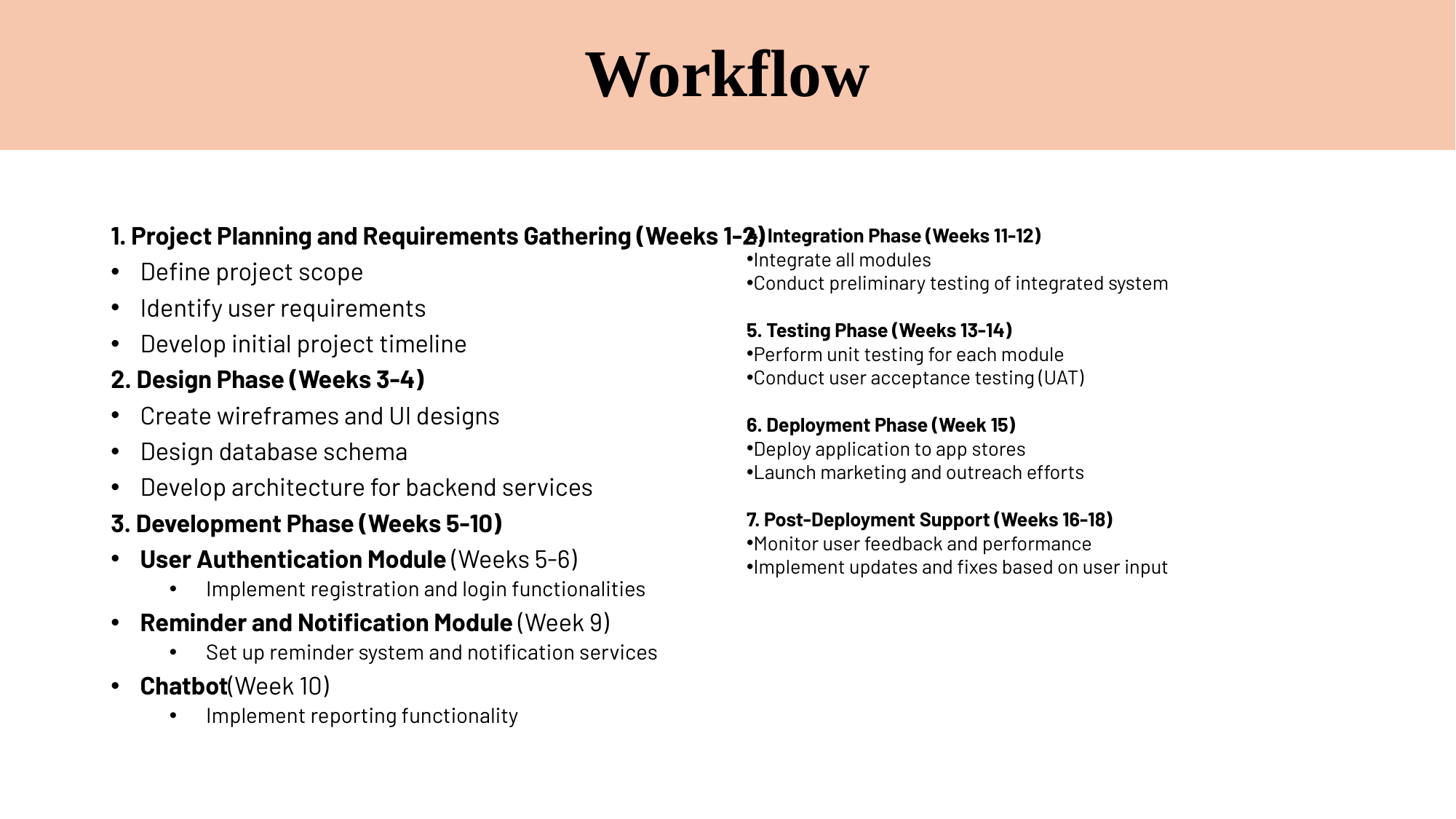

# Workflow
1. Project Planning and Requirements Gathering (Weeks 1-2)
Define project scope
Identify user requirements
Develop initial project timeline
2. Design Phase (Weeks 3-4)
Create wireframes and UI designs
Design database schema
Develop architecture for backend services
3. Development Phase (Weeks 5-10)
User Authentication Module (Weeks 5-6)
Implement registration and login functionalities
Reminder and Notification Module (Week 9)
Set up reminder system and notification services
Chatbot(Week 10)
Implement reporting functionality

4. Integration Phase (Weeks 11-12)
Integrate all modules
Conduct preliminary testing of integrated system

5. Testing Phase (Weeks 13-14)
Perform unit testing for each module
Conduct user acceptance testing (UAT)

6. Deployment Phase (Week 15)
Deploy application to app stores
Launch marketing and outreach efforts

7. Post-Deployment Support (Weeks 16-18)
Monitor user feedback and performance
Implement updates and fixes based on user input